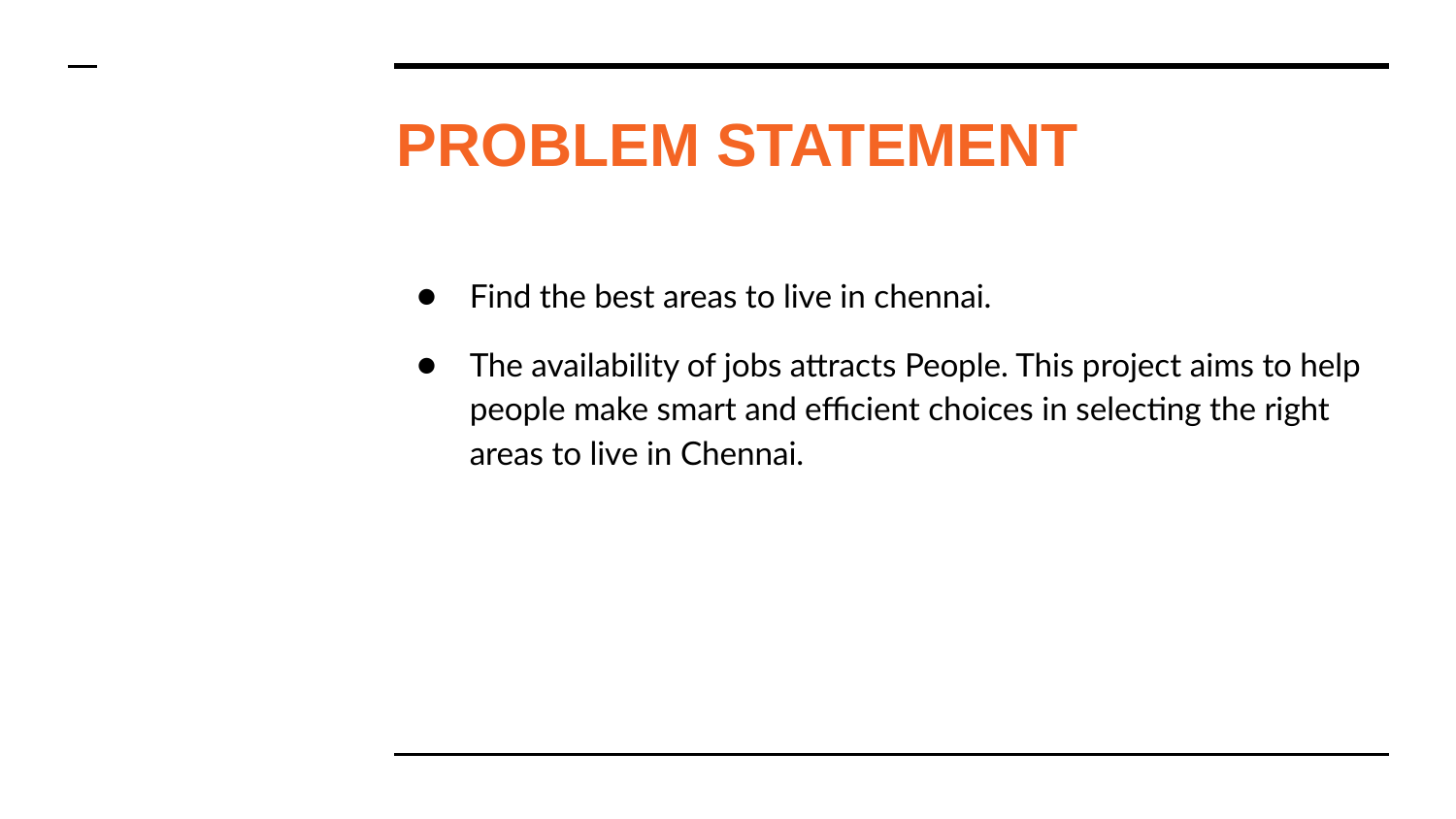

# PROBLEM STATEMENT
Find the best areas to live in chennai.
The availability of jobs attracts People. This project aims to help people make smart and efficient choices in selecting the right areas to live in Chennai.